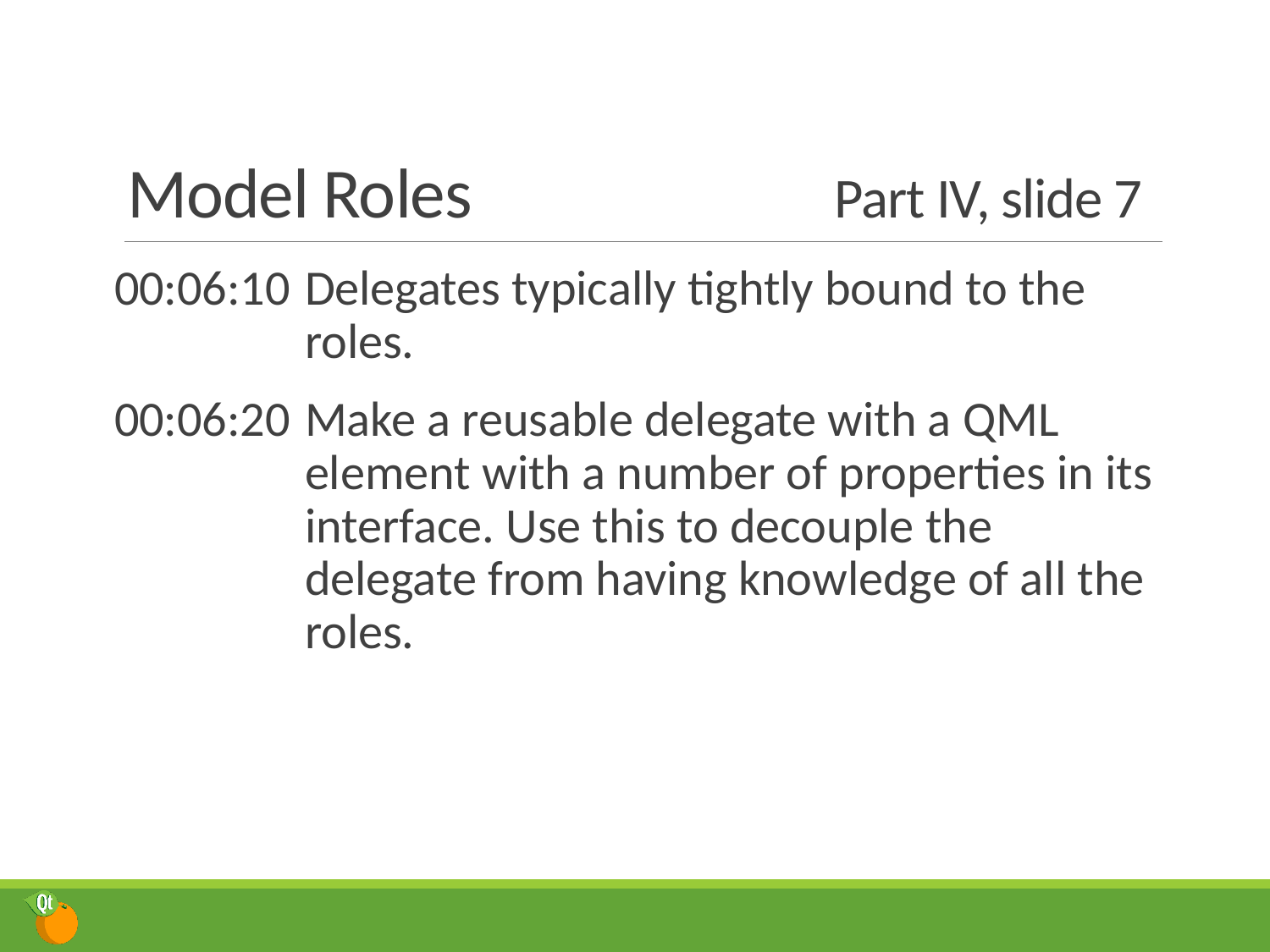

# Model Roles	Part IV, slide 7
00:06:10	Delegates typically tightly bound to the roles.
00:06:20	Make a reusable delegate with a QML element with a number of properties in its interface. Use this to decouple the delegate from having knowledge of all the roles.